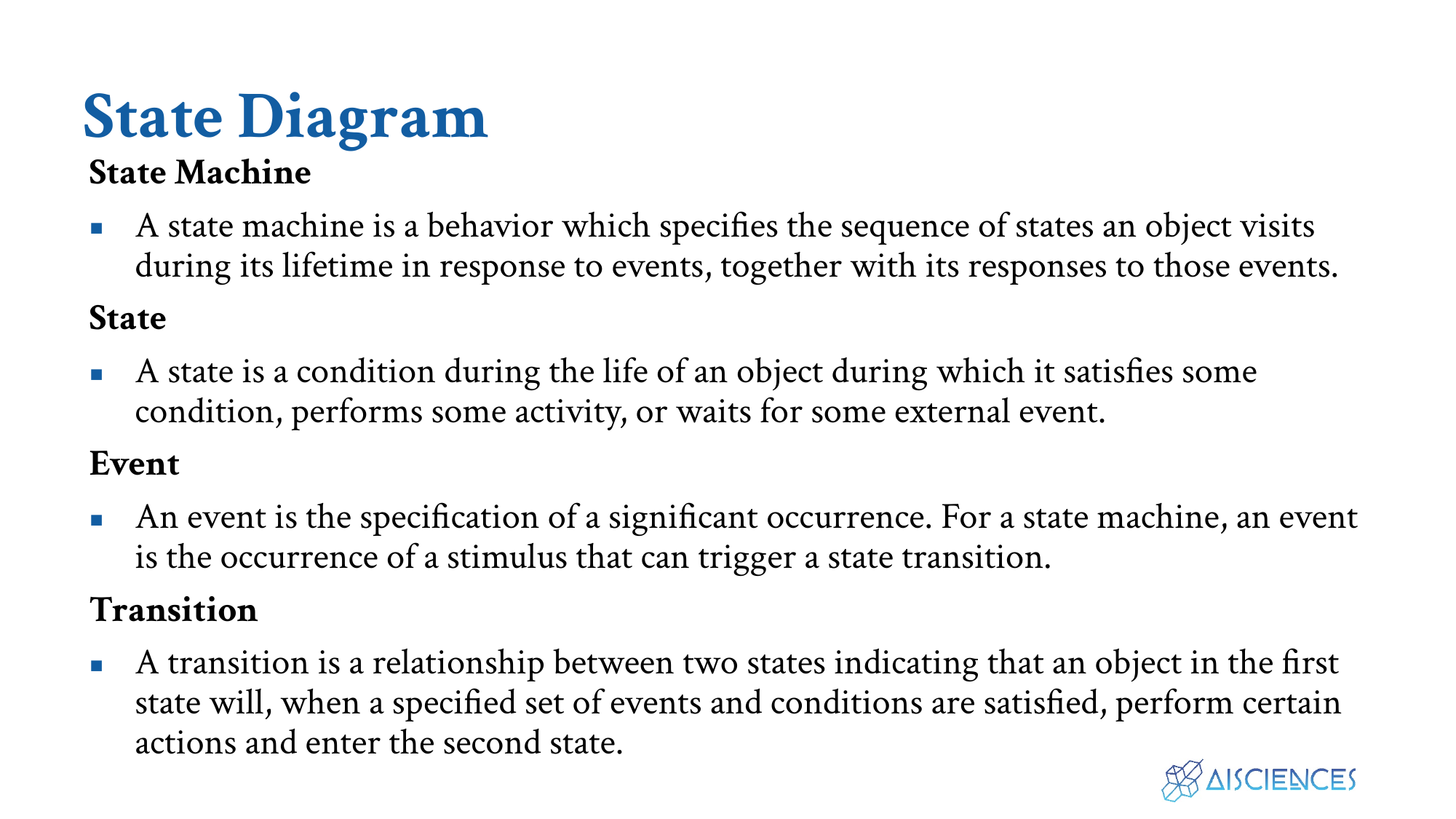

# State Diagram
State Machine
A state machine is a behavior which specifies the sequence of states an object visits during its lifetime in response to events, together with its responses to those events.
State
A state is a condition during the life of an object during which it satisfies some condition, performs some activity, or waits for some external event.
Event
An event is the specification of a significant occurrence. For a state machine, an event is the occurrence of a stimulus that can trigger a state transition.
Transition
A transition is a relationship between two states indicating that an object in the first state will, when a specified set of events and conditions are satisfied, perform certain actions and enter the second state.